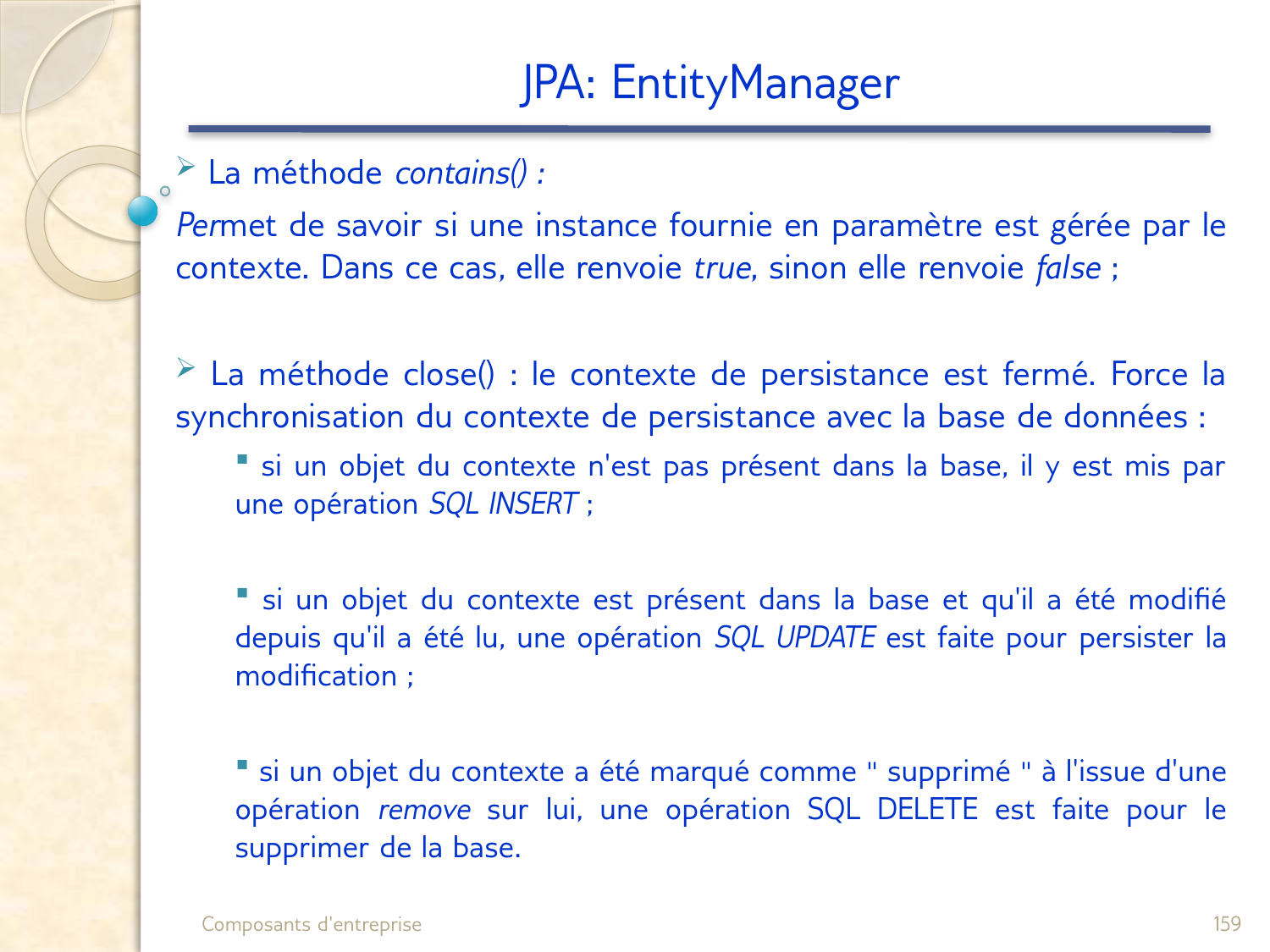

# JPA: EntityManager
 La méthode contains() :
Permet de savoir si une instance fournie en paramètre est gérée par le contexte. Dans ce cas, elle renvoie true, sinon elle renvoie false ;

 La méthode close() : le contexte de persistance est fermé. Force la synchronisation du contexte de persistance avec la base de données :
 si un objet du contexte n'est pas présent dans la base, il y est mis par une opération SQL INSERT ;

 si un objet du contexte est présent dans la base et qu'il a été modifié depuis qu'il a été lu, une opération SQL UPDATE est faite pour persister la modification ;

 si un objet du contexte a été marqué comme " supprimé " à l'issue d'une opération remove sur lui, une opération SQL DELETE est faite pour le supprimer de la base.

Composants d'entreprise
159